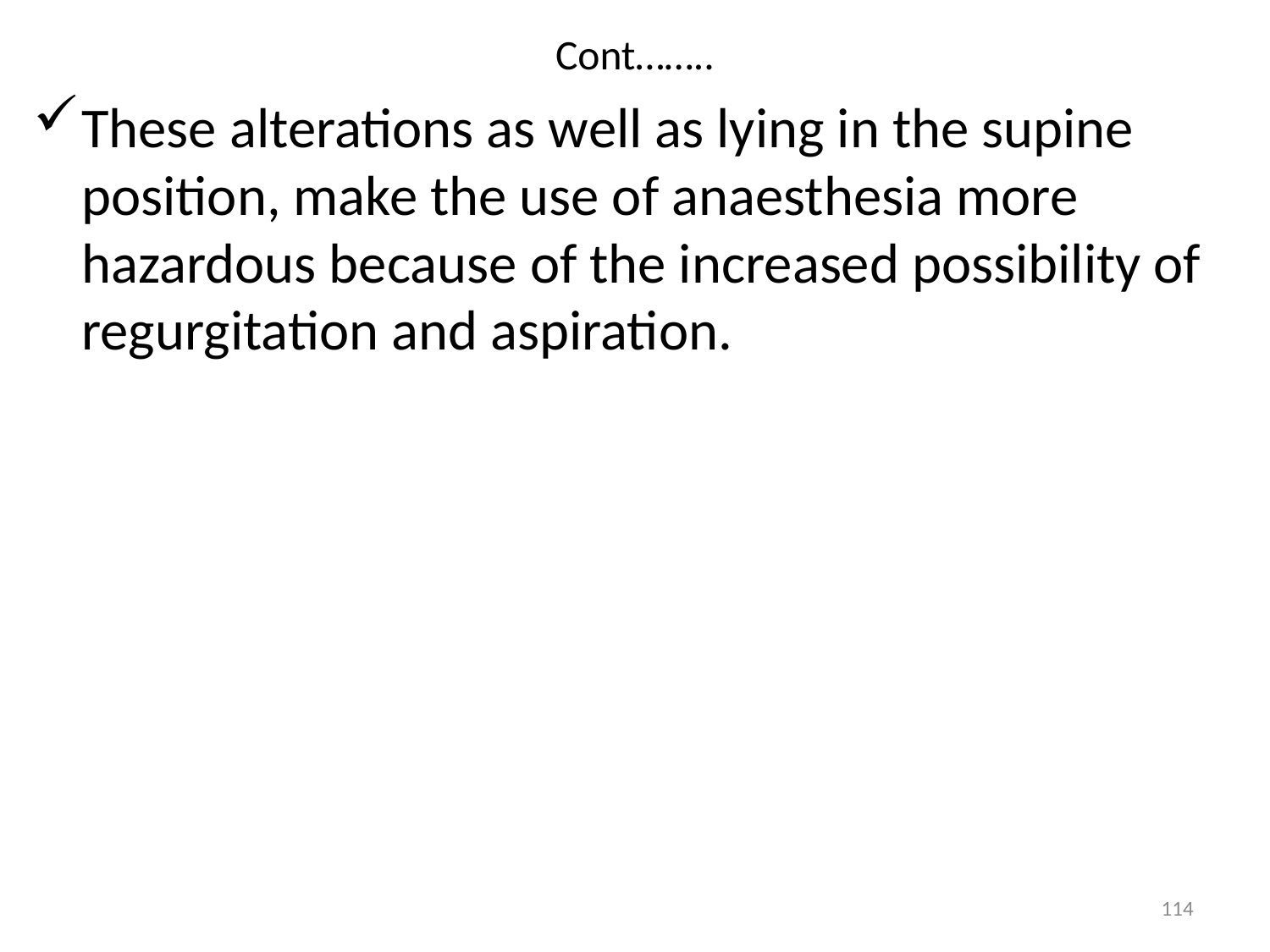

# Cont……..
These alterations as well as lying in the supine position, make the use of anaesthesia more hazardous because of the increased possibility of regurgitation and aspiration.

114